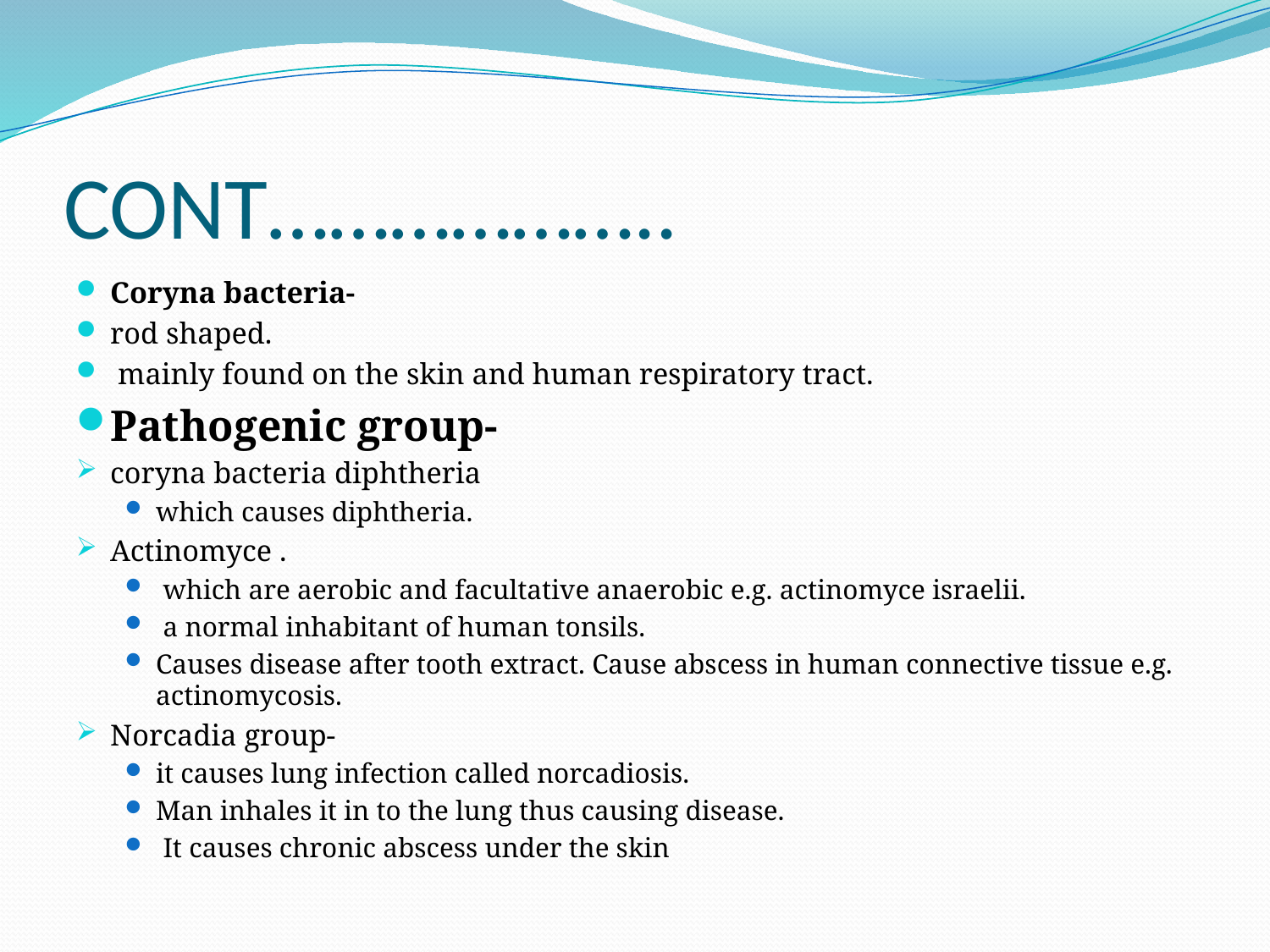

# CONT………………..
Coryna bacteria-
rod shaped.
 mainly found on the skin and human respiratory tract.
Pathogenic group-
coryna bacteria diphtheria
which causes diphtheria.
Actinomyce .
 which are aerobic and facultative anaerobic e.g. actinomyce israelii.
 a normal inhabitant of human tonsils.
Causes disease after tooth extract. Cause abscess in human connective tissue e.g. actinomycosis.
Norcadia group-
it causes lung infection called norcadiosis.
Man inhales it in to the lung thus causing disease.
 It causes chronic abscess under the skin